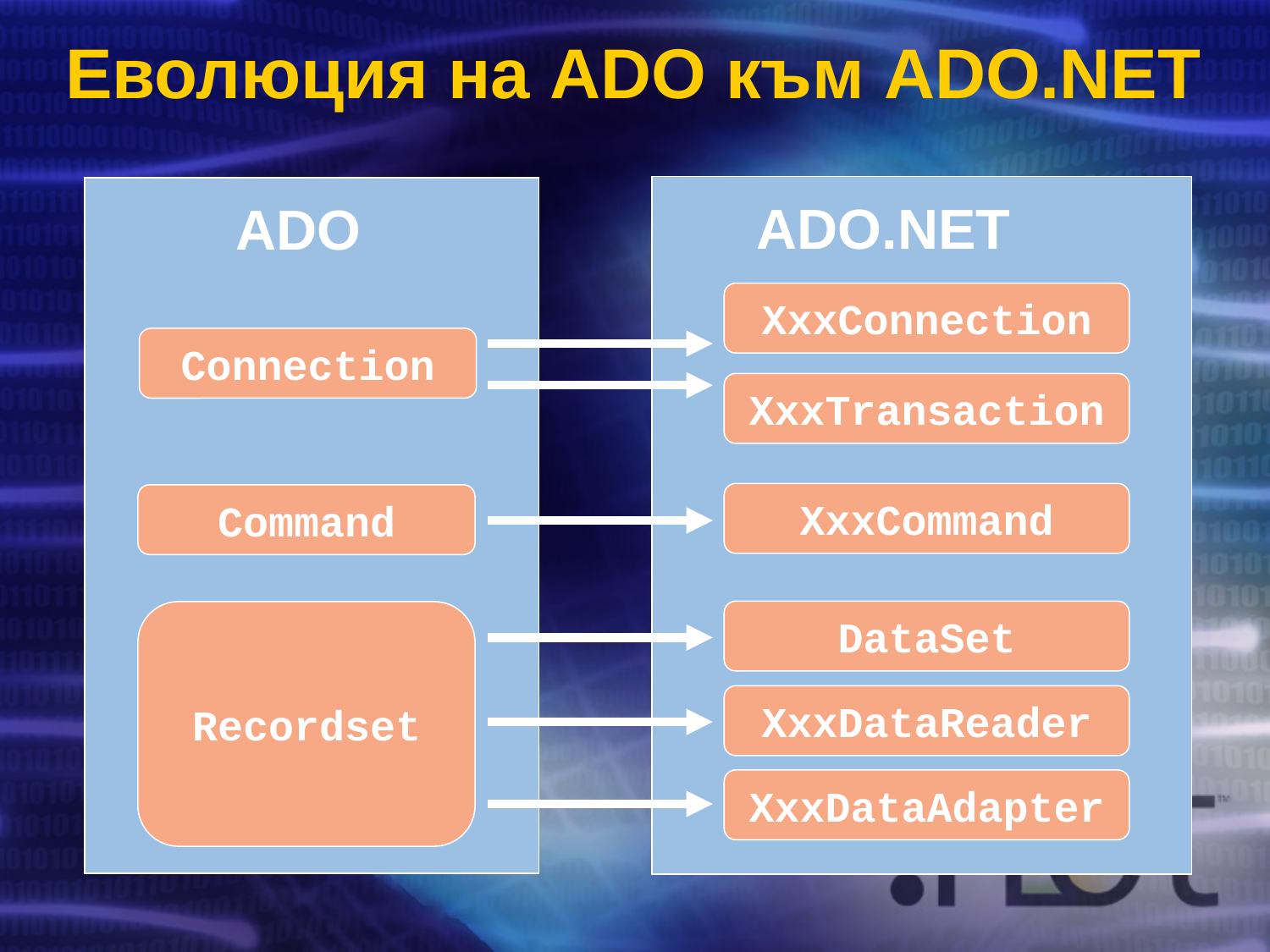

# Еволюция на ADO към ADO.NET

ADO.NET
ADO
XxxConnection
Connection
XxxTransaction
XxxCommand
Command
DataSet
Recordset
XxxDataReader
XxxDataAdapter